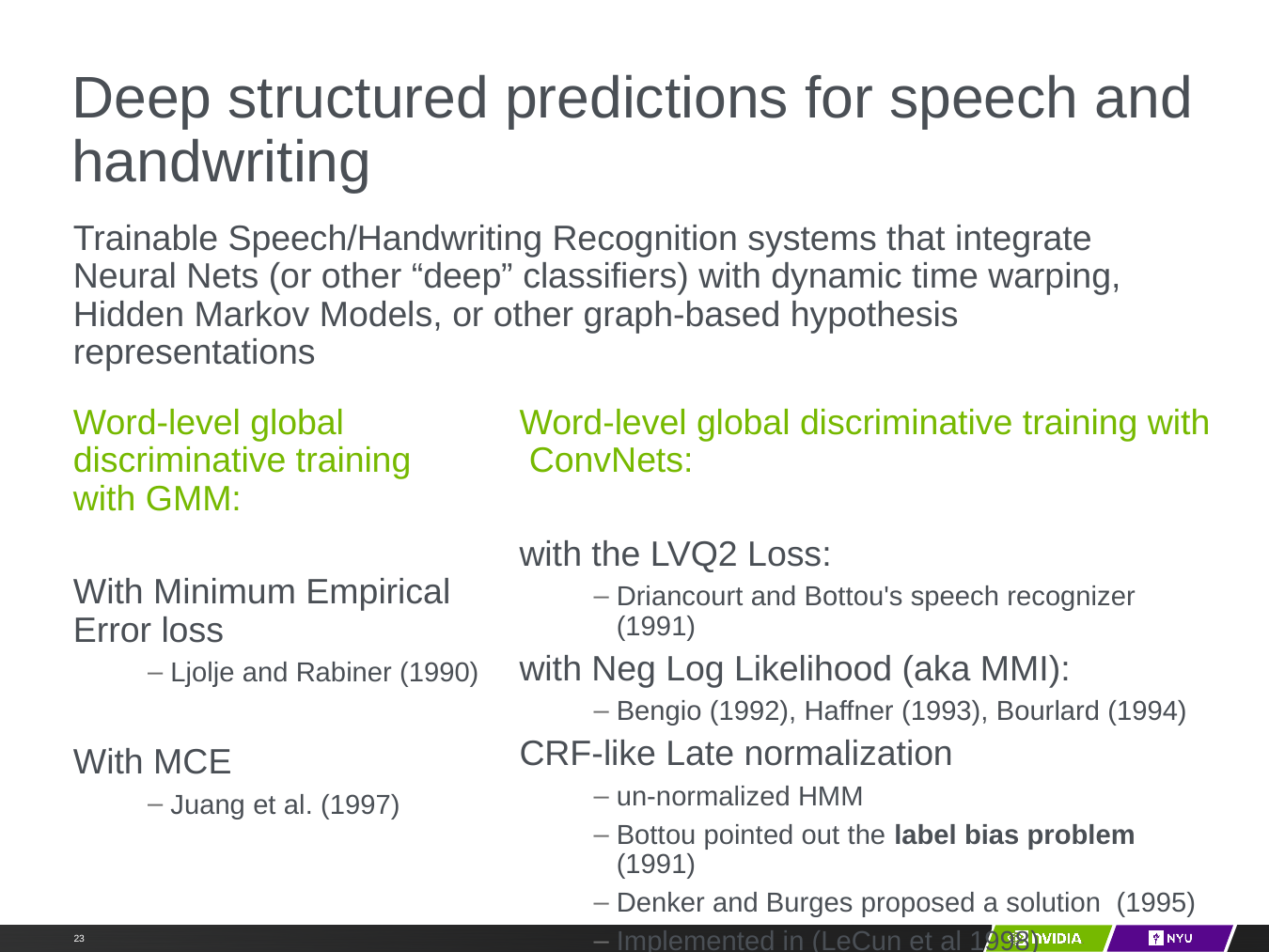

# Deep structured predictions for speech and handwriting
Trainable Speech/Handwriting Recognition systems that integrate Neural Nets (or other “deep” classifiers) with dynamic time warping, Hidden Markov Models, or other graph-based hypothesis representations

Word-level global discriminative training with  ConvNets:

with the LVQ2 Loss:
Driancourt and Bottou's speech recognizer (1991)
with Neg Log Likelihood (aka MMI):
Bengio (1992), Haffner (1993), Bourlard (1994)
CRF-like Late normalization
un-normalized HMM
Bottou pointed out the label bias problem (1991)
Denker and Burges proposed a solution  (1995)
Implemented in (LeCun et al 1998)

Word-level global  discriminative training  with GMM:

With Minimum Empirical  Error loss
Ljolje and Rabiner (1990)

With MCE
Juang et al. (1997)